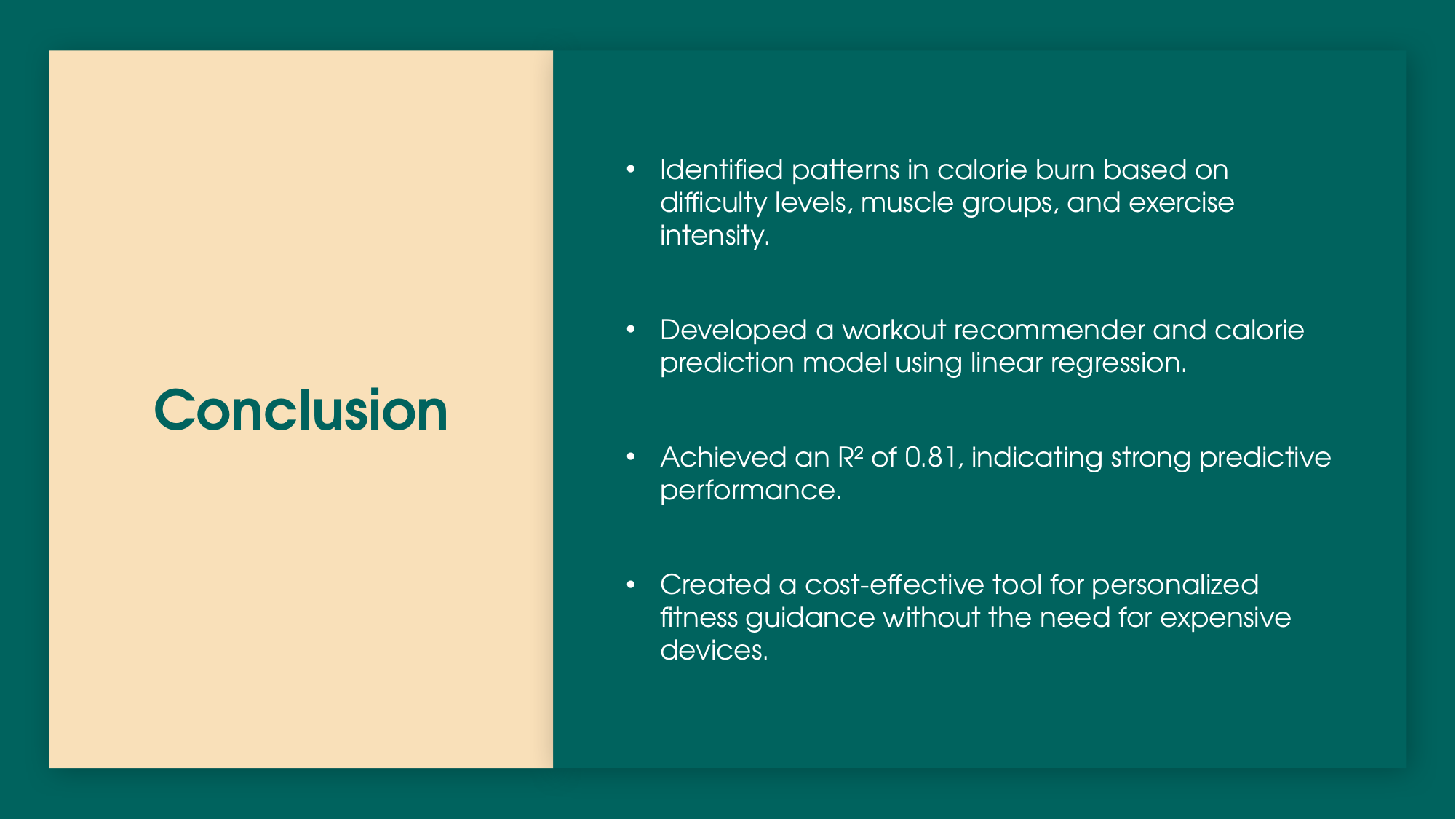

Identified patterns in calorie burn based on difficulty levels, muscle groups, and exercise intensity.

Developed a workout recommender and calorie prediction model using linear regression.

Achieved an R² of 0.81, indicating strong predictive performance.

Created a cost-effective tool for personalized fitness guidance without the need for expensive devices.
# Conclusion